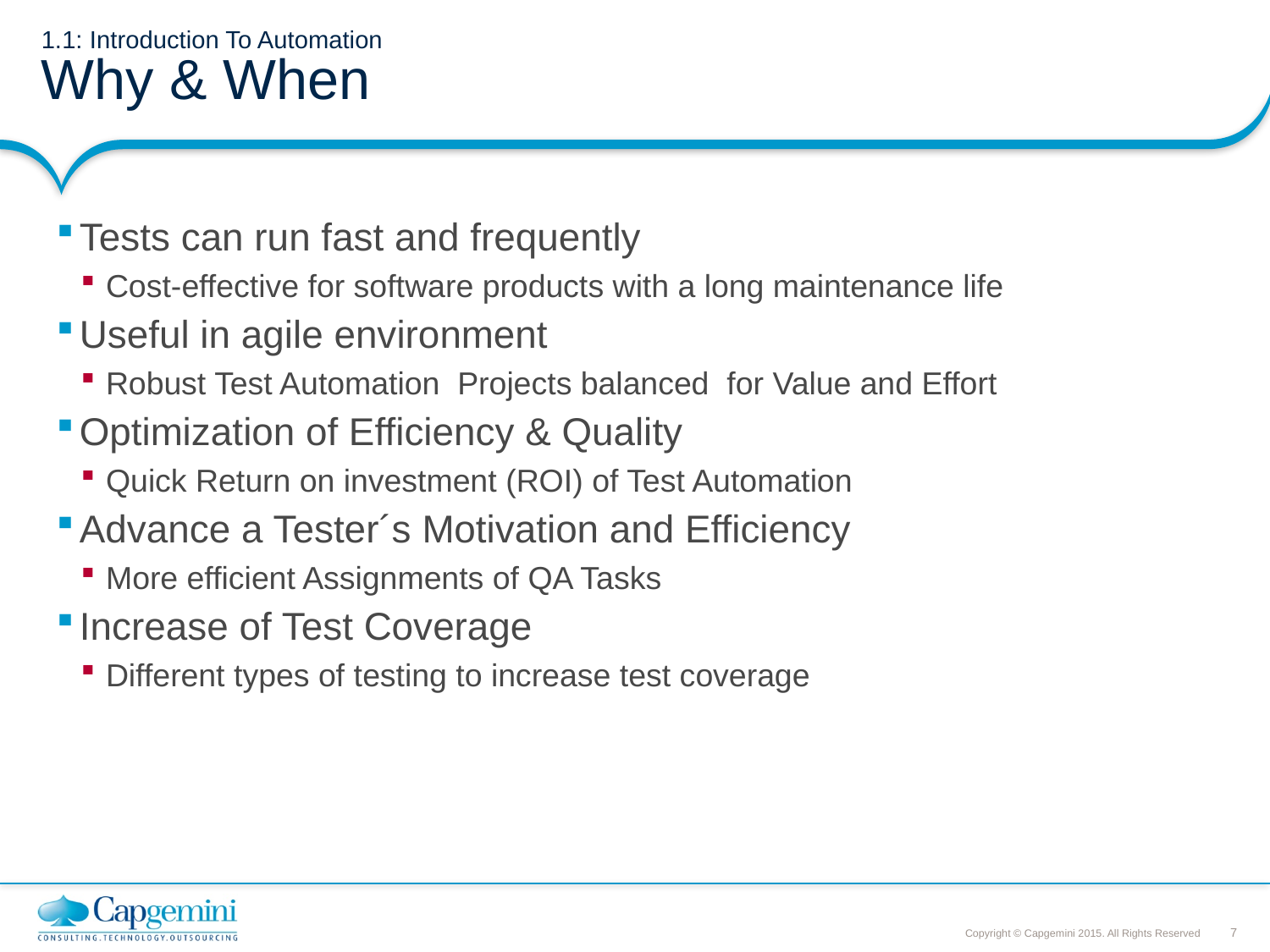

# 1.1: Introduction To Automation Why & When
Tests can run fast and frequently
Cost-effective for software products with a long maintenance life
Useful in agile environment
Robust Test Automation  Projects balanced  for Value and Effort
Optimization of Efficiency & Quality
Quick Return on investment (ROI) of Test Automation
Advance a Tester´s Motivation and Efficiency
More efficient Assignments of QA Tasks
Increase of Test Coverage
Different types of testing to increase test coverage